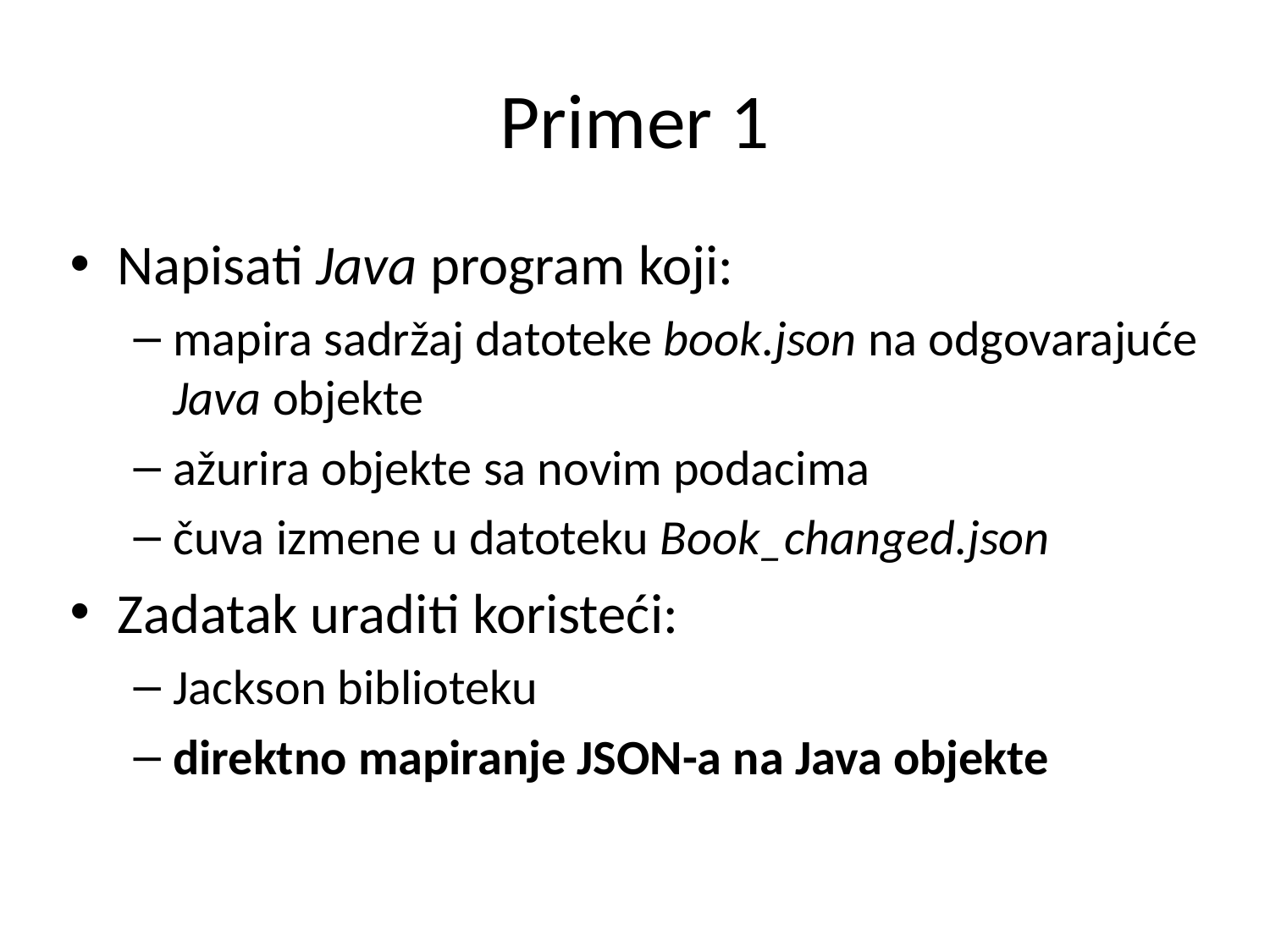

# Primer 1
Napisati Java program koji:
mapira sadržaj datoteke book.json na odgovarajuće Java objekte
ažurira objekte sa novim podacima
čuva izmene u datoteku Book_changed.json
Zadatak uraditi koristeći:
Jackson biblioteku
direktno mapiranje JSON-a na Java objekte